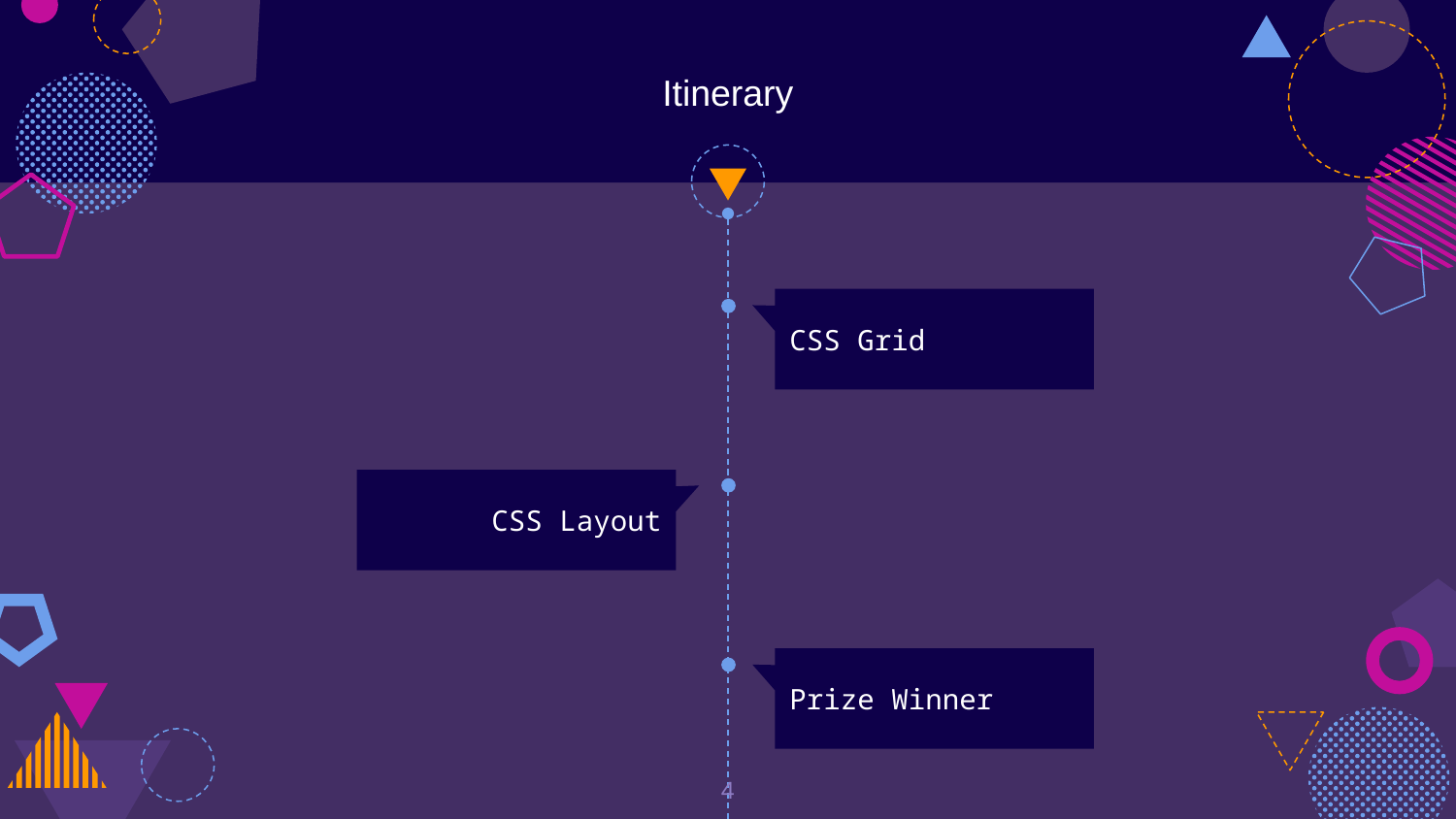

# Itinerary
CSS Grid

CSS Layout

Prize Winner

4